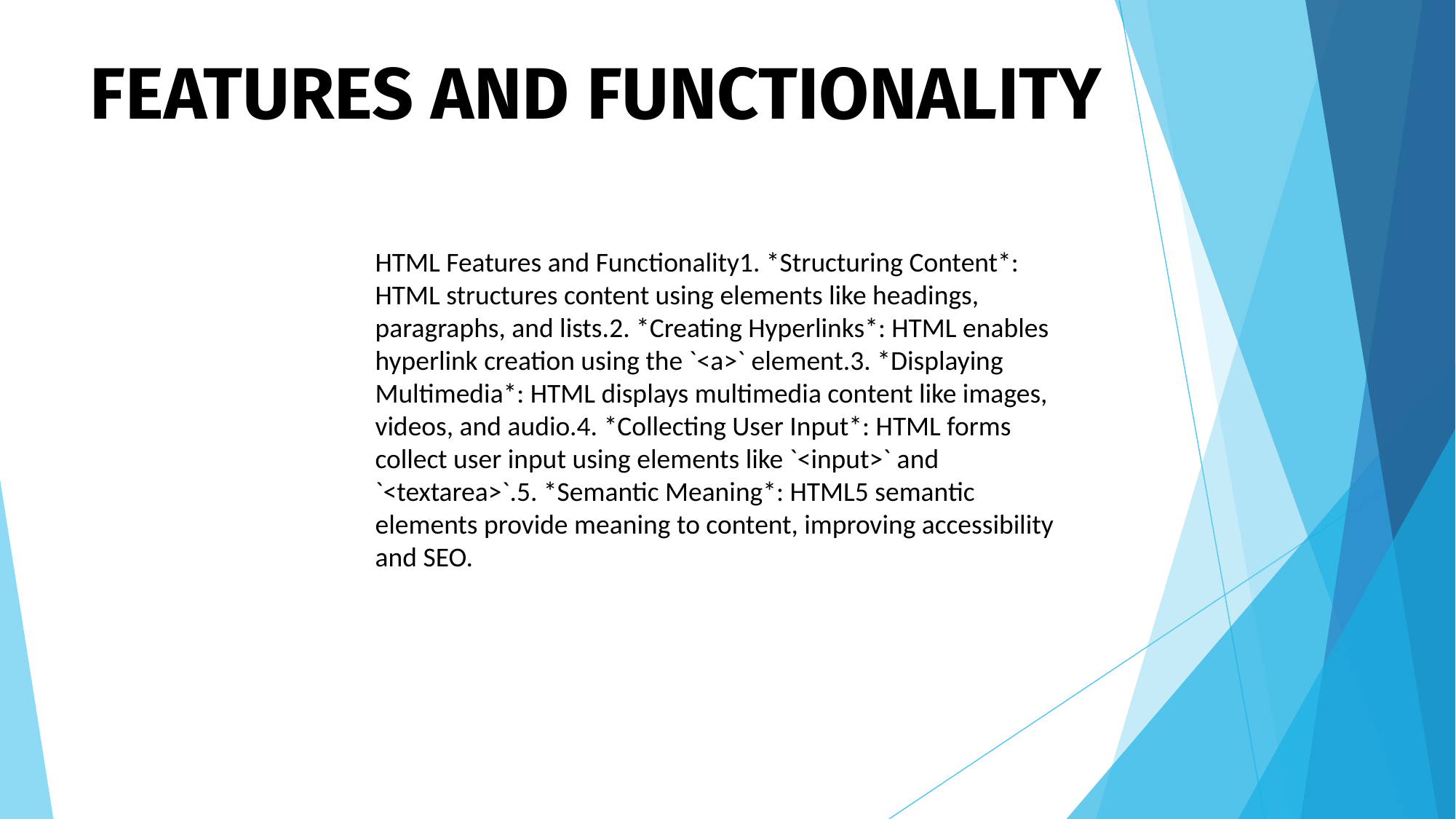

# FEATURES AND FUNCTIONALITY
HTML Features and Functionality1. *Structuring Content*: HTML structures content using elements like headings, paragraphs, and lists.2. *Creating Hyperlinks*: HTML enables hyperlink creation using the `<a>` element.3. *Displaying Multimedia*: HTML displays multimedia content like images, videos, and audio.4. *Collecting User Input*: HTML forms collect user input using elements like `<input>` and `<textarea>`.5. *Semantic Meaning*: HTML5 semantic elements provide meaning to content, improving accessibility and SEO.